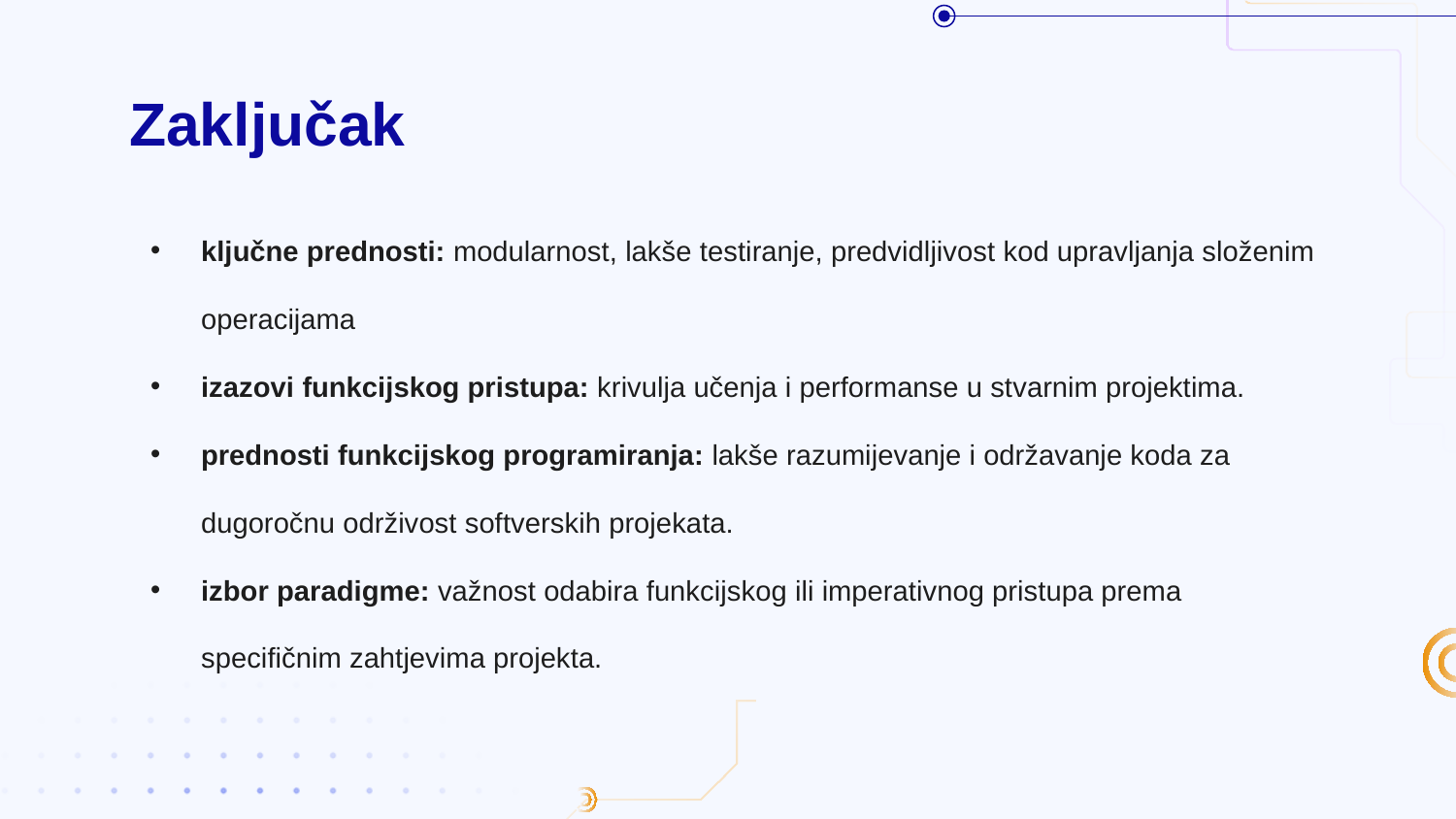

# Zaključak
ključne prednosti: modularnost, lakše testiranje, predvidljivost kod upravljanja složenim operacijama
izazovi funkcijskog pristupa: krivulja učenja i performanse u stvarnim projektima.
prednosti funkcijskog programiranja: lakše razumijevanje i održavanje koda za dugoročnu održivost softverskih projekata.
izbor paradigme: važnost odabira funkcijskog ili imperativnog pristupa prema specifičnim zahtjevima projekta.